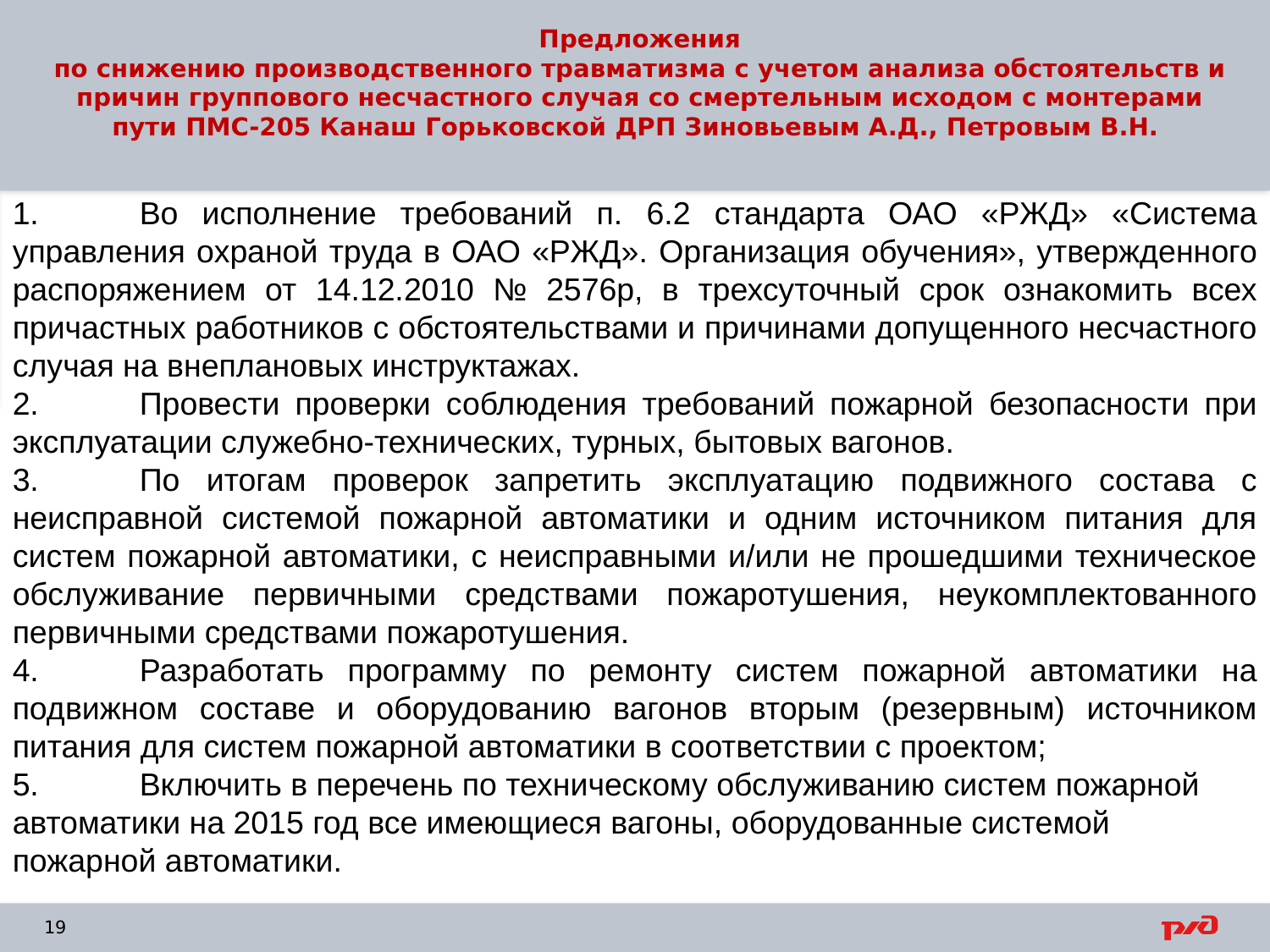

# Предложения по снижению производственного травматизма с учетом анализа обстоятельств и причин группового несчастного случая со смертельным исходом с монтерами пути ПМС-205 Канаш Горьковской ДРП Зиновьевым А.Д., Петровым В.Н.
1.	Во исполнение требований п. 6.2 стандарта ОАО «РЖД» «Система управления охраной труда в ОАО «РЖД». Организация обучения», утвержденного распоряжением от 14.12.2010 № 2576р, в трехсуточный срок ознакомить всех причастных работников с обстоятельствами и причинами допущенного несчастного случая на внеплановых инструктажах.
2.	Провести проверки соблюдения требований пожарной безопасности при эксплуатации служебно-технических, турных, бытовых вагонов.
3.	По итогам проверок запретить эксплуатацию подвижного состава с неисправной системой пожарной автоматики и одним источником питания для систем пожарной автоматики, с неисправными и/или не прошедшими техническое обслуживание первичными средствами пожаротушения, неукомплектованного первичными средствами пожаротушения.
4.	Разработать программу по ремонту систем пожарной автоматики на подвижном составе и оборудованию вагонов вторым (резервным) источником питания для систем пожарной автоматики в соответствии с проектом;
5.	Включить в перечень по техническому обслуживанию систем пожарной автоматики на 2015 год все имеющиеся вагоны, оборудованные системой пожарной автоматики.
19